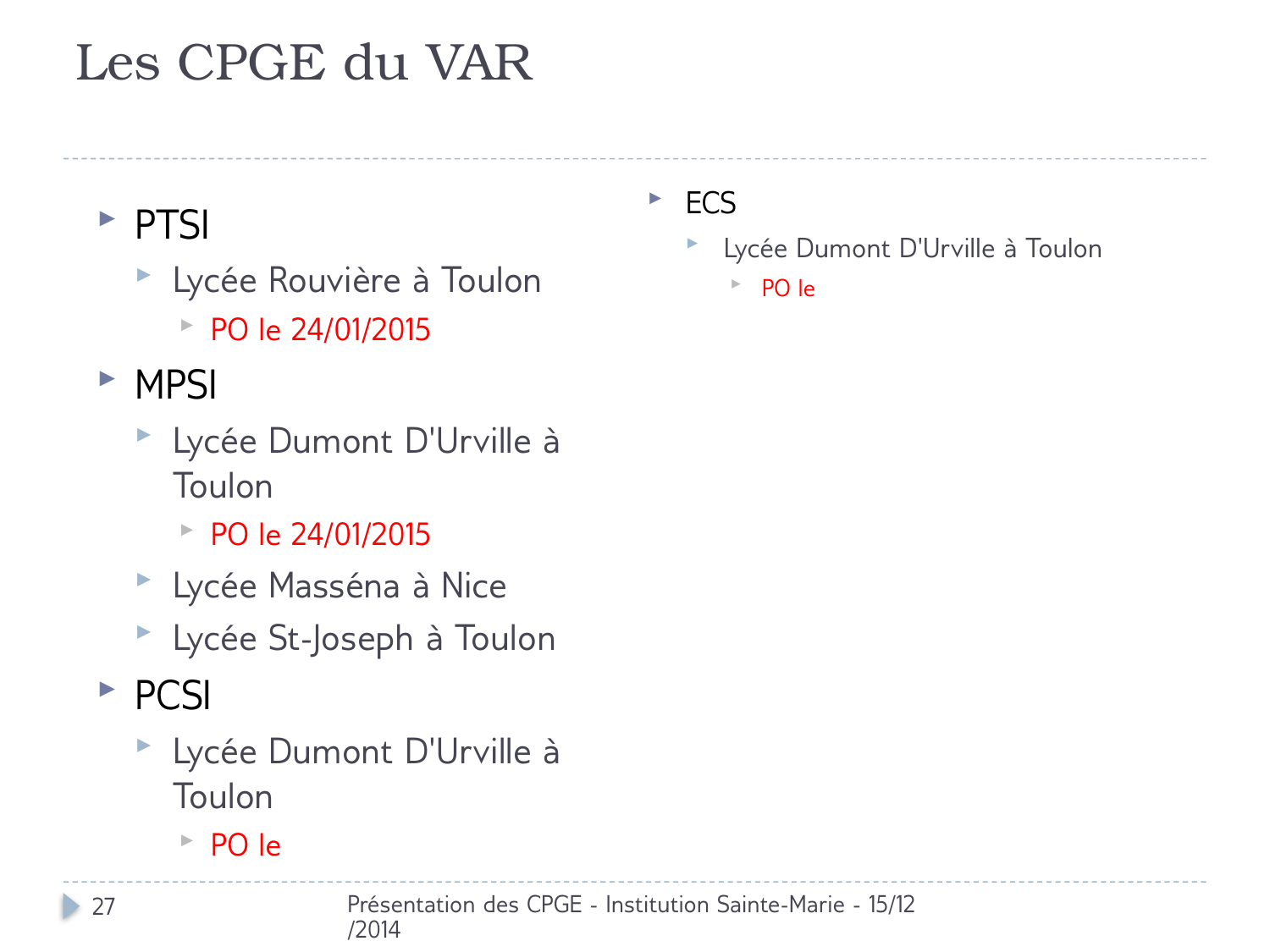

# Les CPGE du VAR
ECS
Lycée Dumont D'Urville à Toulon
PO le
PTSI
Lycée Rouvière à Toulon
PO le 24/01/2015
MPSI
Lycée Dumont D'Urville à Toulon
PO le 24/01/2015
Lycée Masséna à Nice
Lycée St-Joseph à Toulon
PCSI
Lycée Dumont D'Urville à Toulon
PO le
Présentation des CPGE - Institution Sainte-Marie - 15/12/2014
27